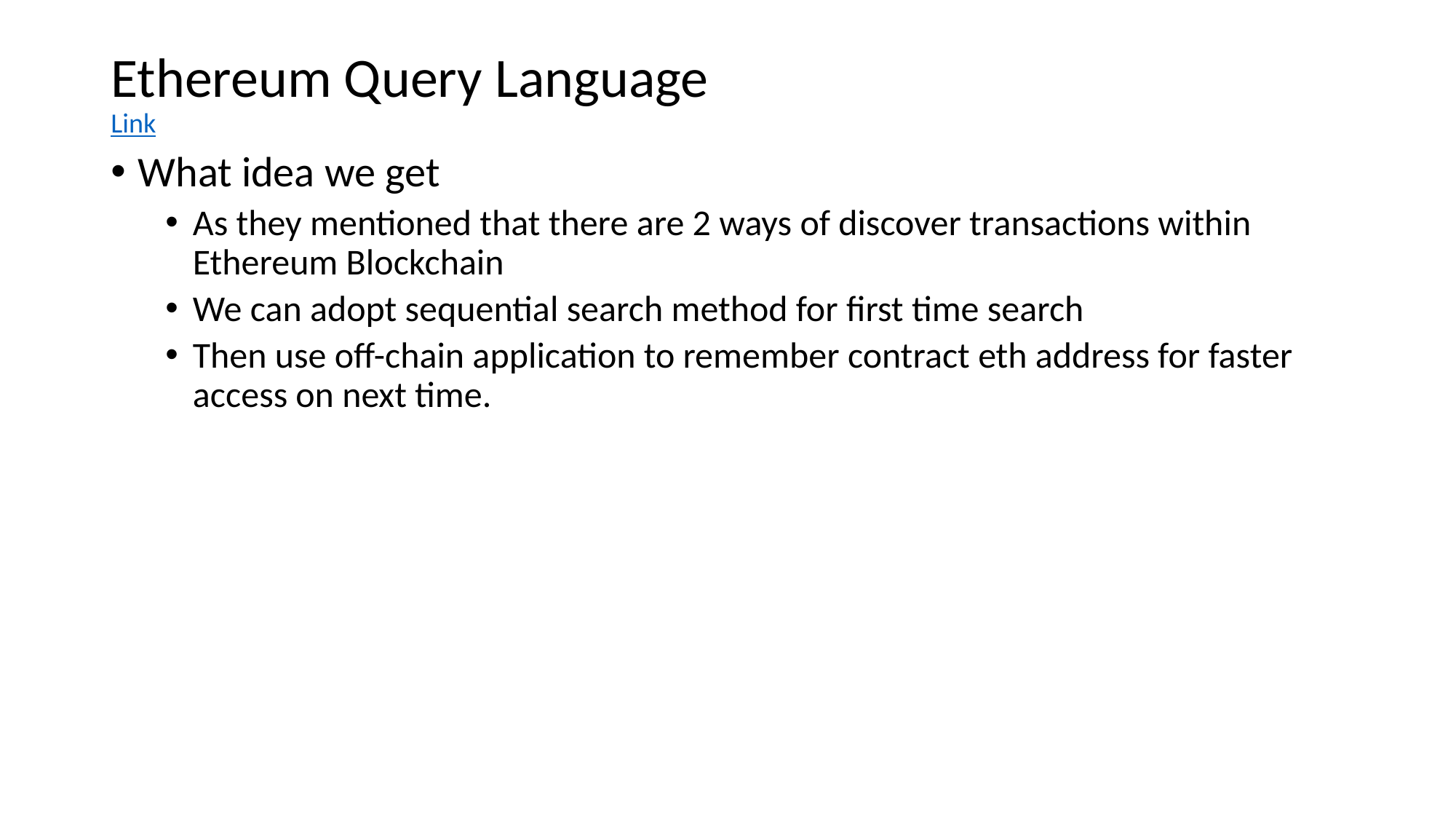

# Ethereum Query Language Link
What idea we get
As they mentioned that there are 2 ways of discover transactions within Ethereum Blockchain
We can adopt sequential search method for first time search
Then use off-chain application to remember contract eth address for faster access on next time.